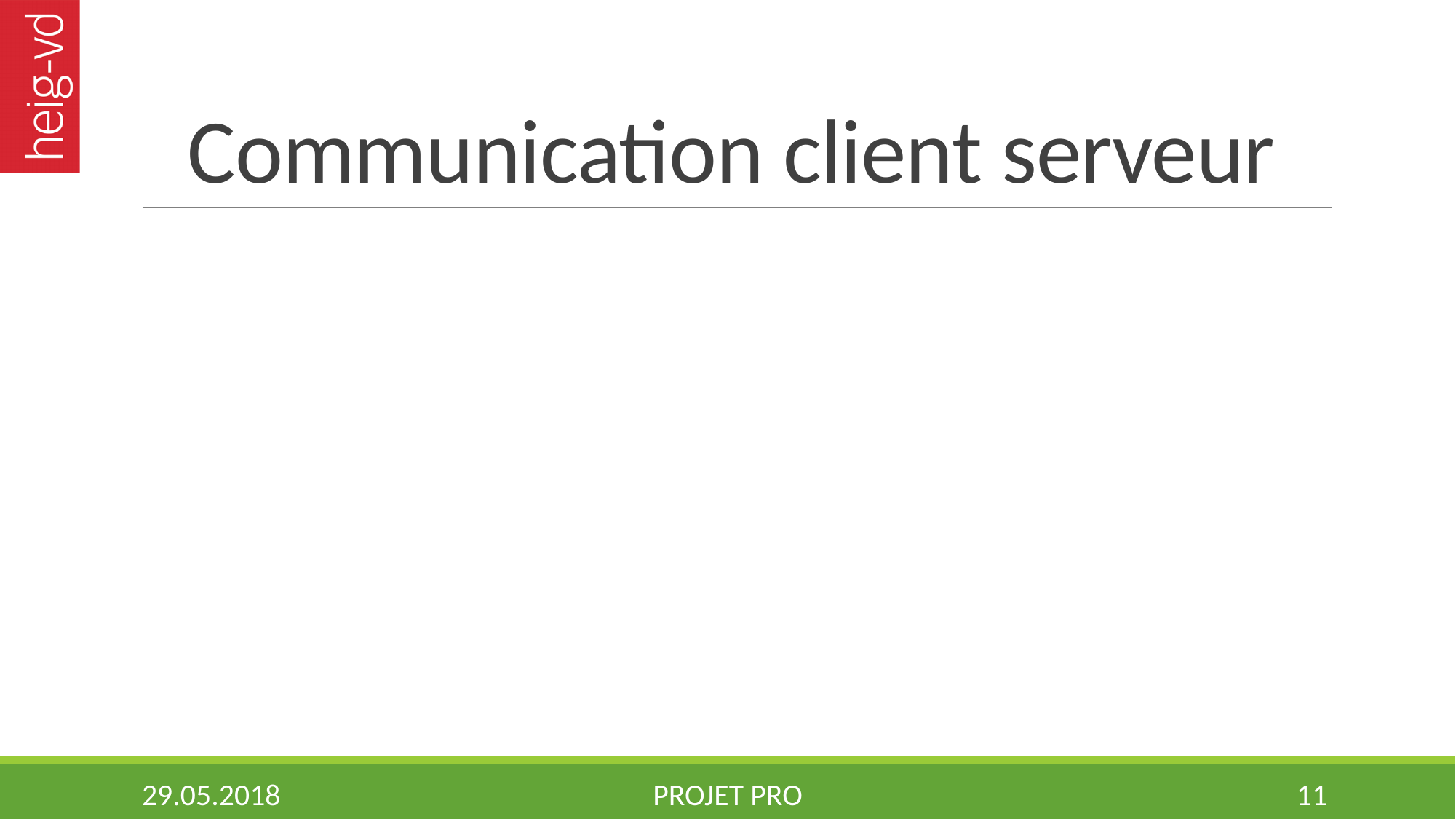

# Communication client serveur

29.05.2018
Projet PRO
11